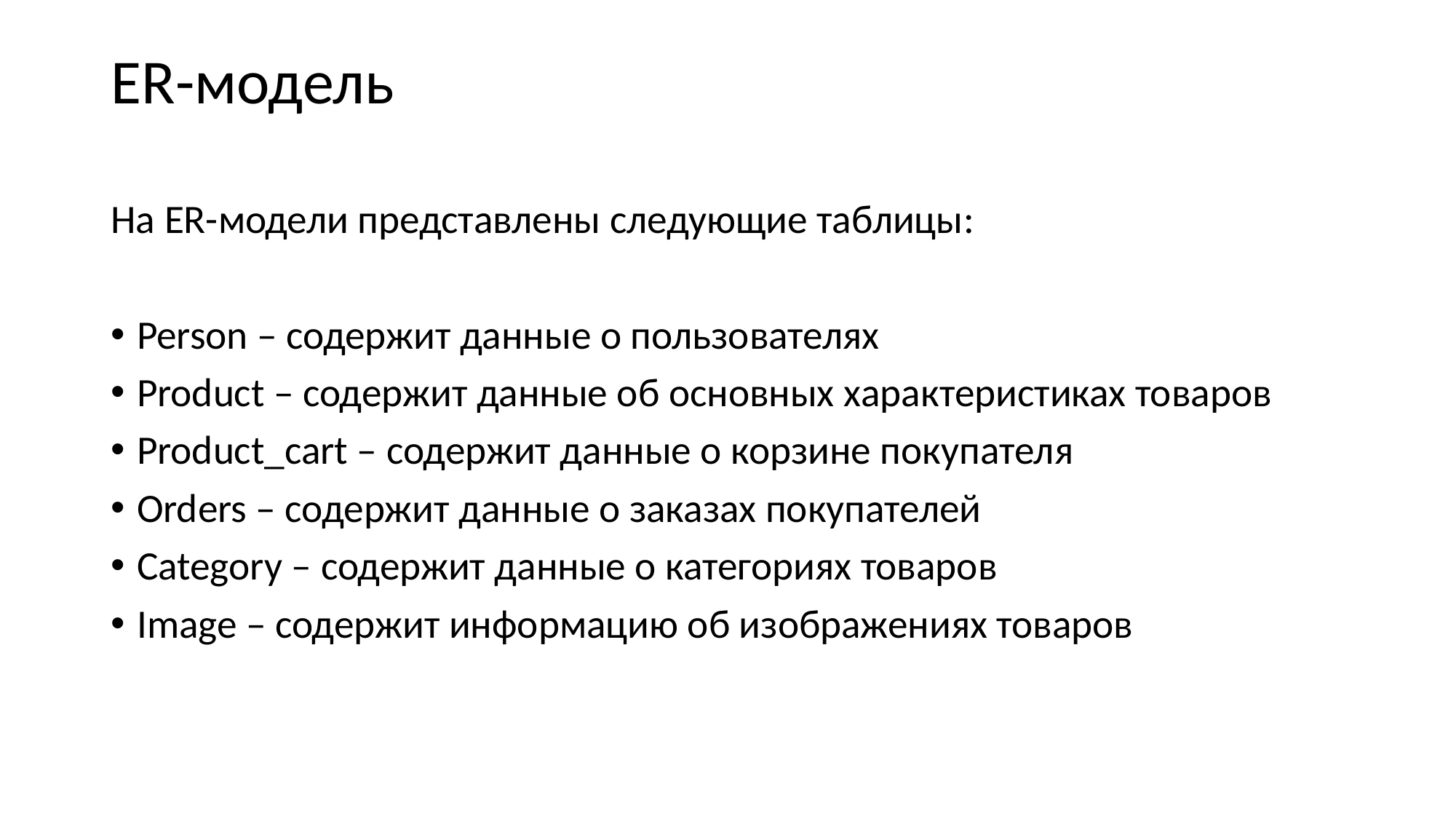

# ER-модель
На ER-модели представлены следующие таблицы:

Person – содержит данные о пользователях
Product – содержит данные об основных характеристиках товаров
Product_cart – содержит данные о корзине покупателя
Orders – содержит данные о заказах покупателей
Category – содержит данные о категориях товаров
Image – содержит информацию об изображениях товаров